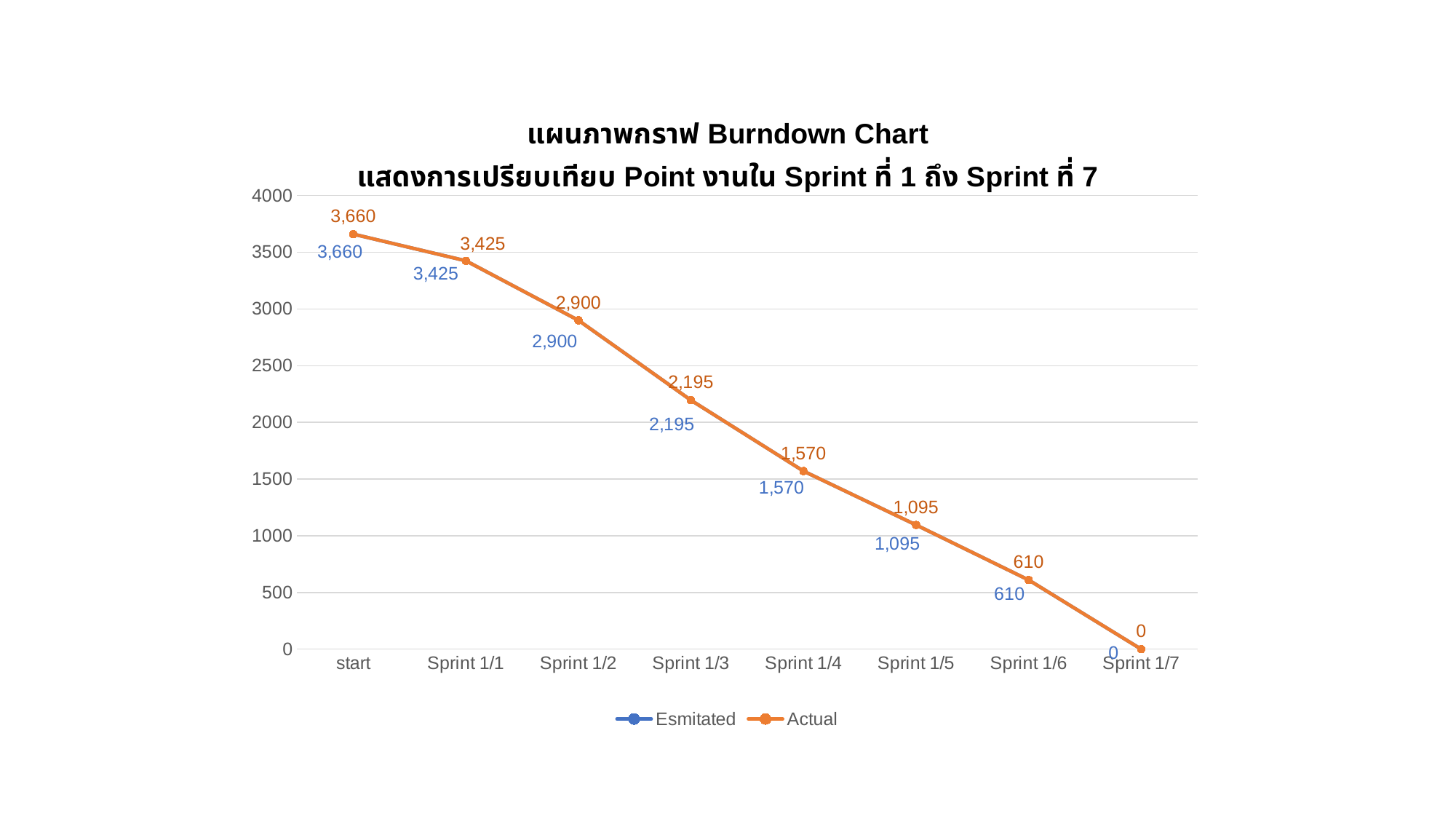

### Chart: แผนภาพกราฟ Burndown Chart
แสดงการเปรียบเทียบ Point งานใน Sprint ที่ 1 ถึง Sprint ที่ 7

| Category | Esmitated | Actual |
|---|---|---|
| start | 3660.0 | 3660.0 |
| Sprint 1/1 | 3425.0 | 3425.0 |
| Sprint 1/2 | 2900.0 | 2900.0 |
| Sprint 1/3 | 2195.0 | 2195.0 |
| Sprint 1/4 | 1570.0 | 1570.0 |
| Sprint 1/5 | 1095.0 | 1095.0 |
| Sprint 1/6 | 610.0 | 610.0 |
| Sprint 1/7 | 0.0 | 0.0 |